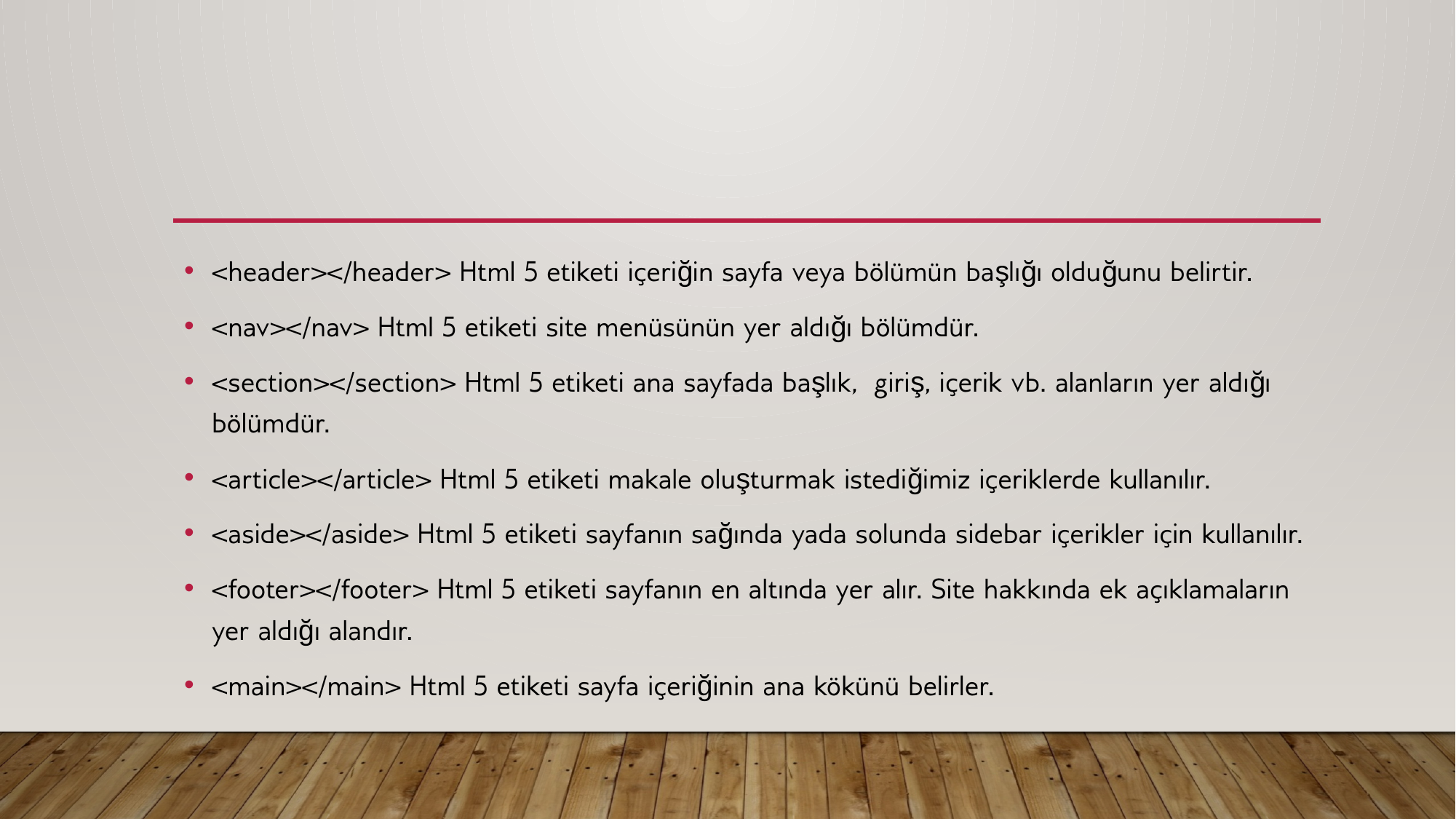

<header></header> Html 5 etiketi içeriğin sayfa veya bölümün başlığı olduğunu belirtir.
<nav></nav> Html 5 etiketi site menüsünün yer aldığı bölümdür.
<section></section> Html 5 etiketi ana sayfada başlık,  giriş, içerik vb. alanların yer aldığı bölümdür.
<article></article> Html 5 etiketi makale oluşturmak istediğimiz içeriklerde kullanılır.
<aside></aside> Html 5 etiketi sayfanın sağında yada solunda sidebar içerikler için kullanılır.
<footer></footer> Html 5 etiketi sayfanın en altında yer alır. Site hakkında ek açıklamaların yer aldığı alandır.
<main></main> Html 5 etiketi sayfa içeriğinin ana kökünü belirler.